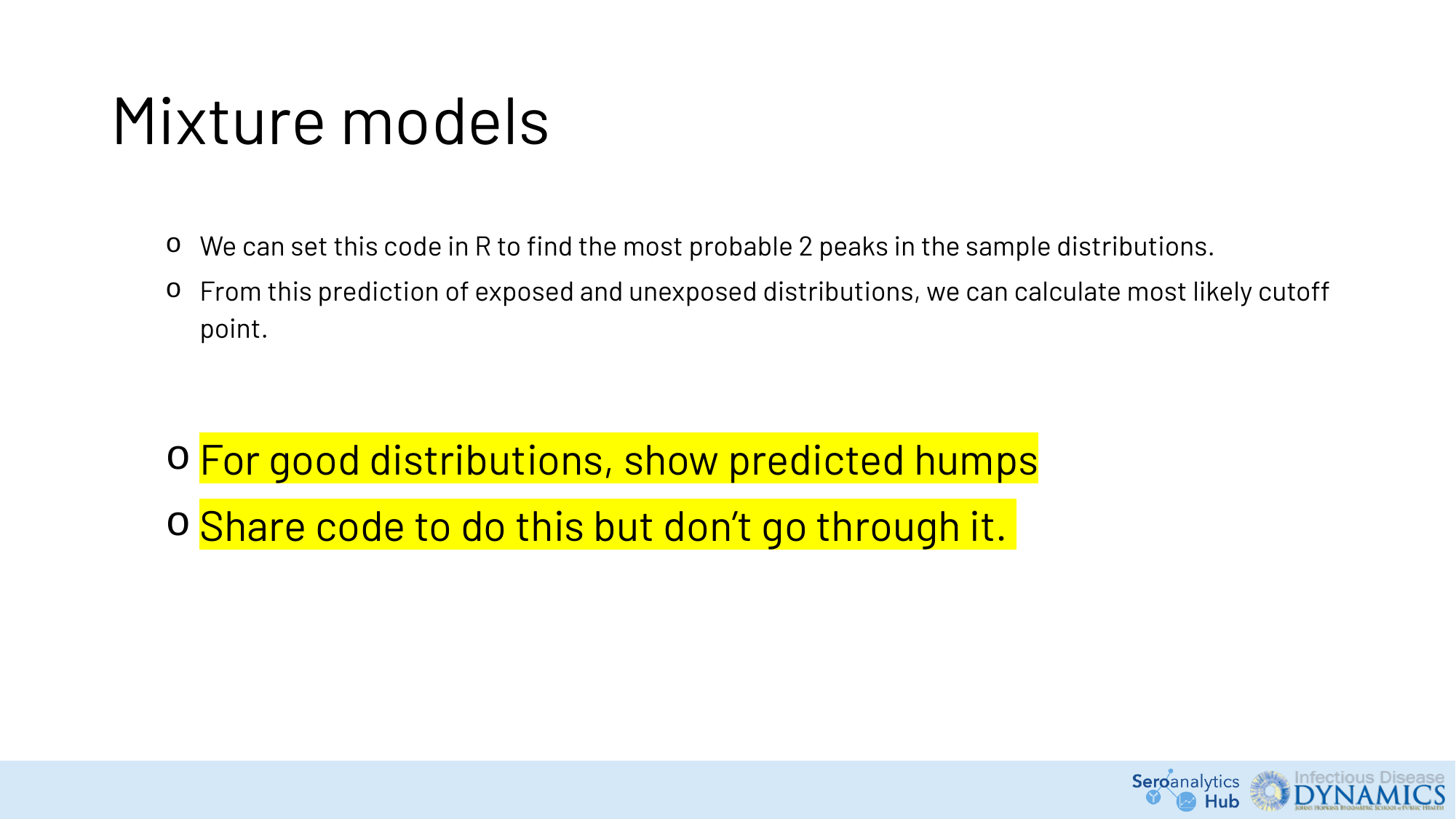

# Mixture models
We can set this code in R to find the most probable 2 peaks in the sample distributions.
From this prediction of exposed and unexposed distributions, we can calculate most likely cutoff point.

For good distributions, show predicted humps
Share code to do this but don’t go through it.